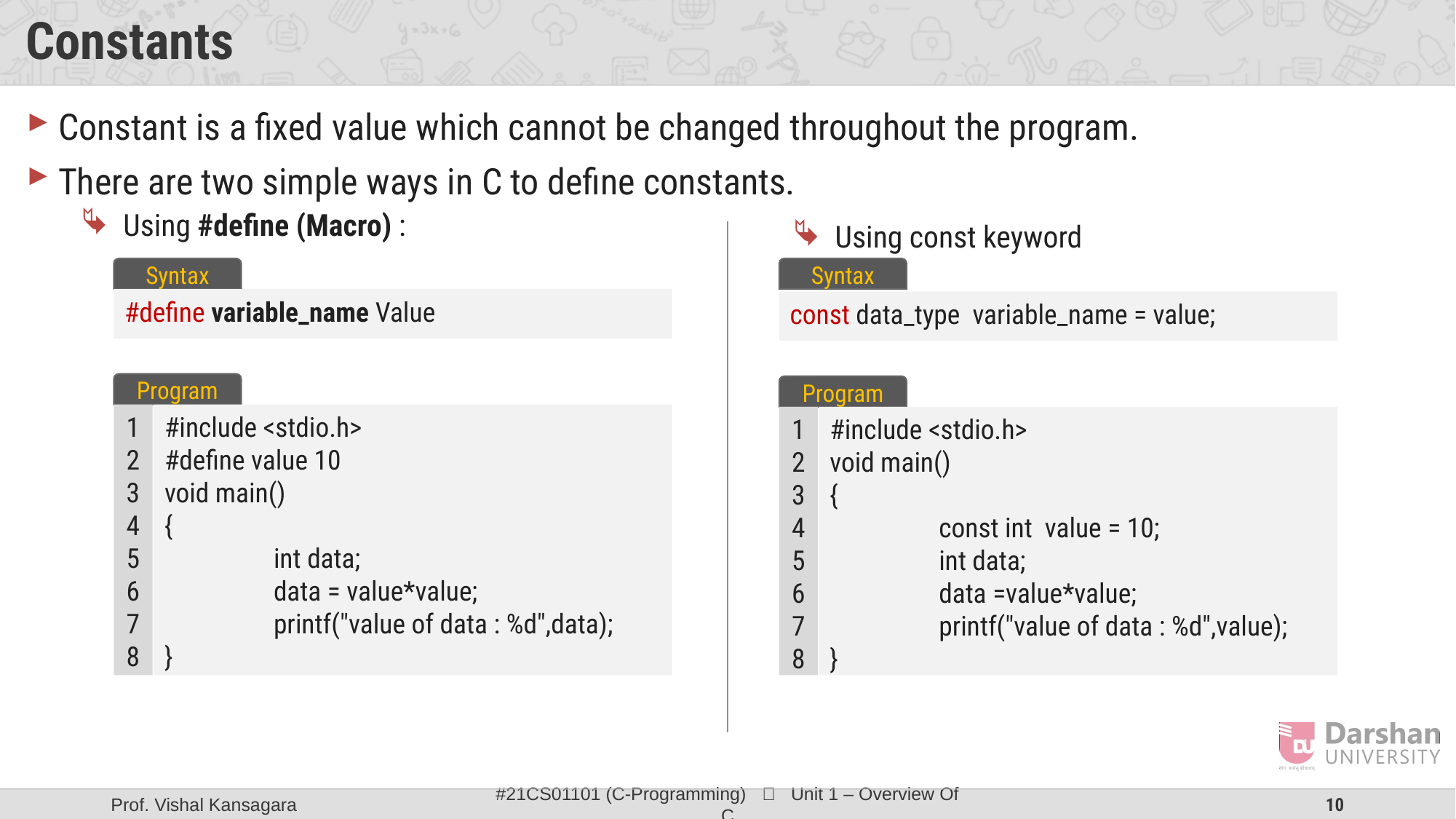

# Constants
Constant is a fixed value which cannot be changed throughout the program.
There are two simple ways in C to define constants.
Using #define (Macro) :

Using const keyword

Syntax
Syntax
#define variable_name Value
const data_type  variable_name = value;
Program
Program
1
2
3
4
5
6
7
8
#include <stdio.h>
#define value 10
void main()
{
	int data;
	data = value*value;
	printf("value of data : %d",data);
}
#include <stdio.h>
void main()
{
	const int  value = 10;
	int data;
	data =value*value;
	printf("value of data : %d",value);
}
1
2
3
4
5
6
7
8